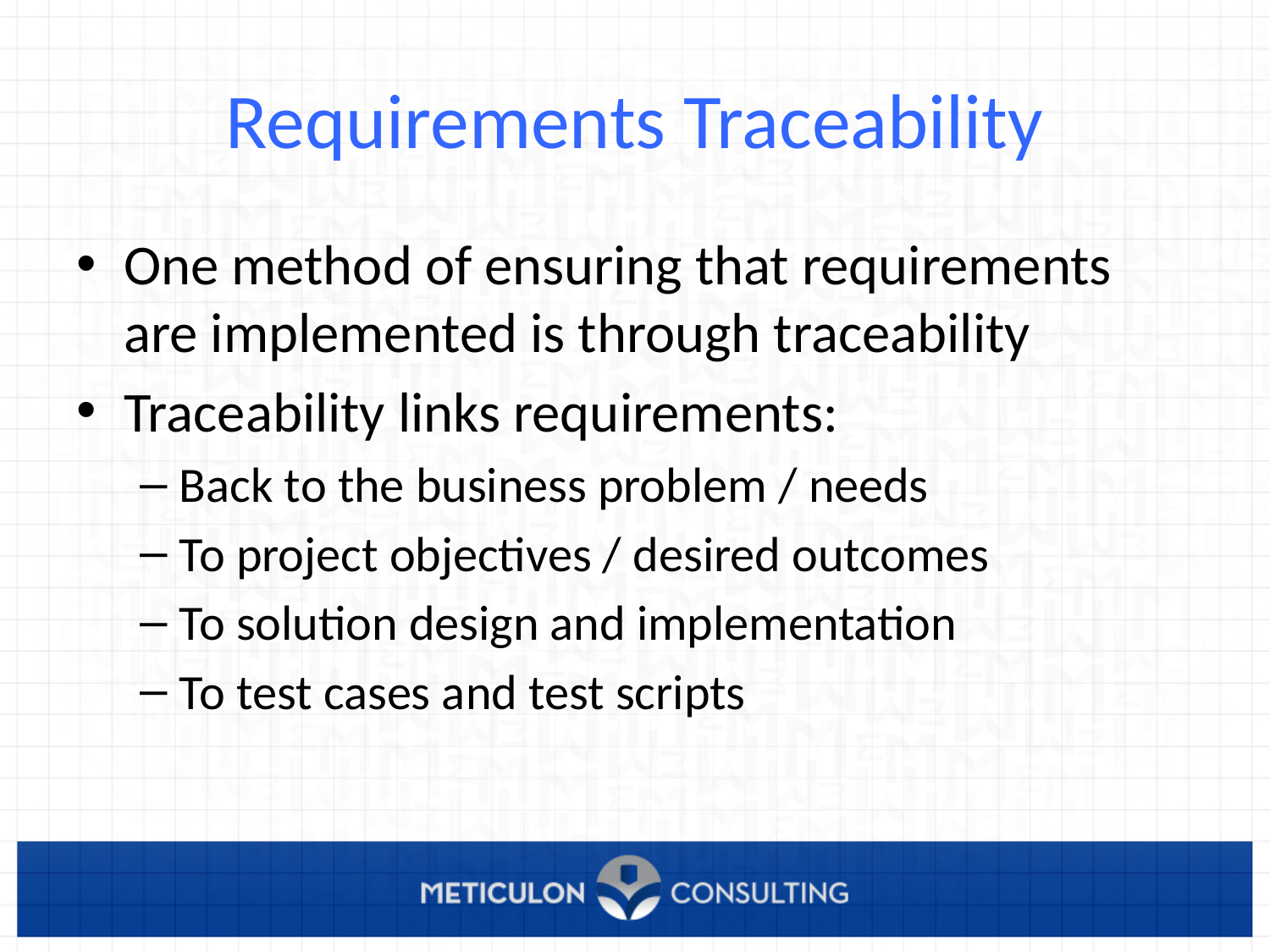

# Requirements Traceability
One method of ensuring that requirements are implemented is through traceability
Traceability links requirements:
Back to the business problem / needs
To project objectives / desired outcomes
To solution design and implementation
To test cases and test scripts